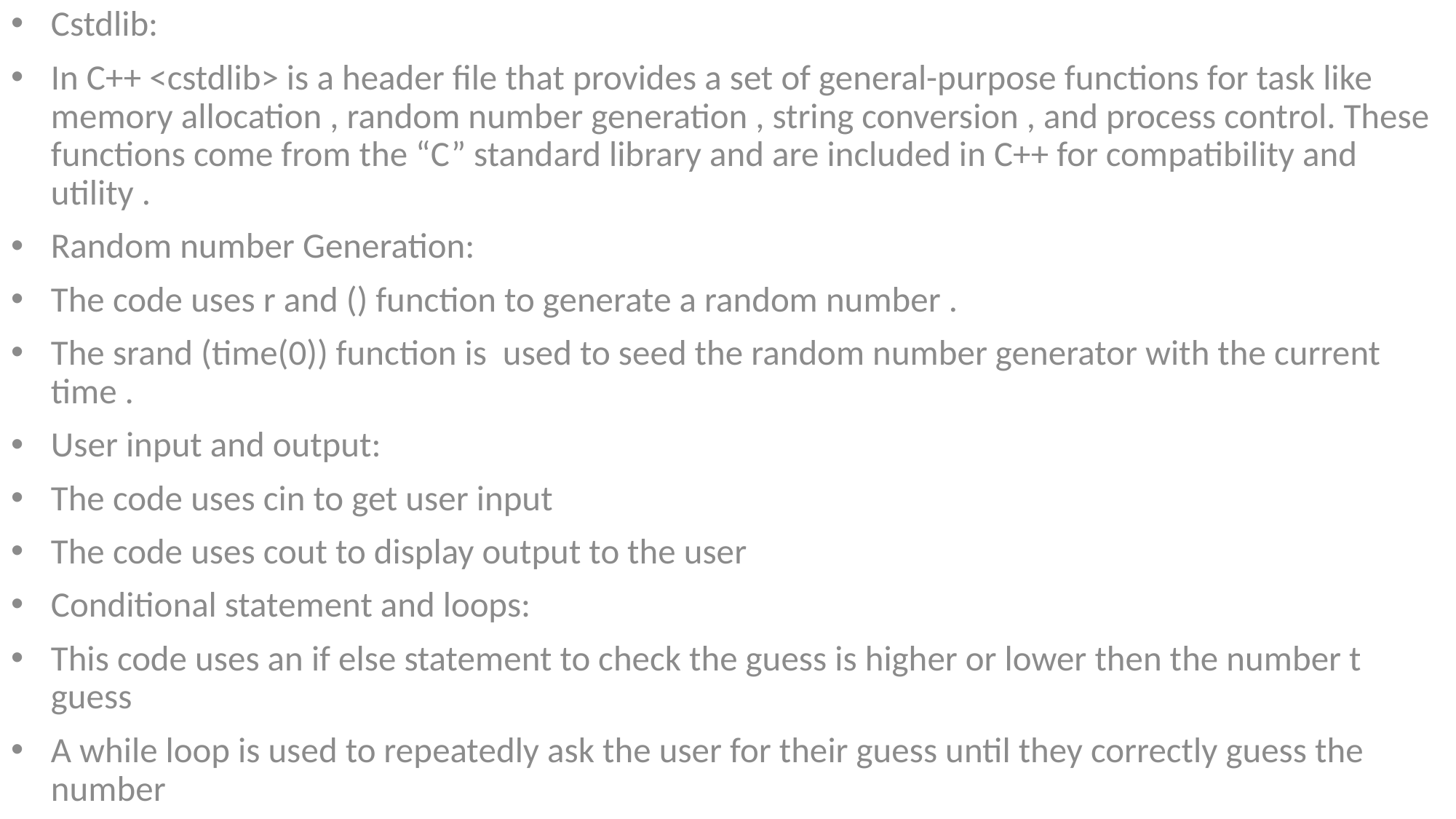

Cstdlib:
In C++ <cstdlib> is a header file that provides a set of general-purpose functions for task like memory allocation , random number generation , string conversion , and process control. These functions come from the “C” standard library and are included in C++ for compatibility and utility .
Random number Generation:
The code uses r and () function to generate a random number .
The srand (time(0)) function is  used to seed the random number generator with the current time .
User input and output:
The code uses cin to get user input
The code uses cout to display output to the user
Conditional statement and loops:
This code uses an if else statement to check the guess is higher or lower then the number t guess
A while loop is used to repeatedly ask the user for their guess until they correctly guess the number
#